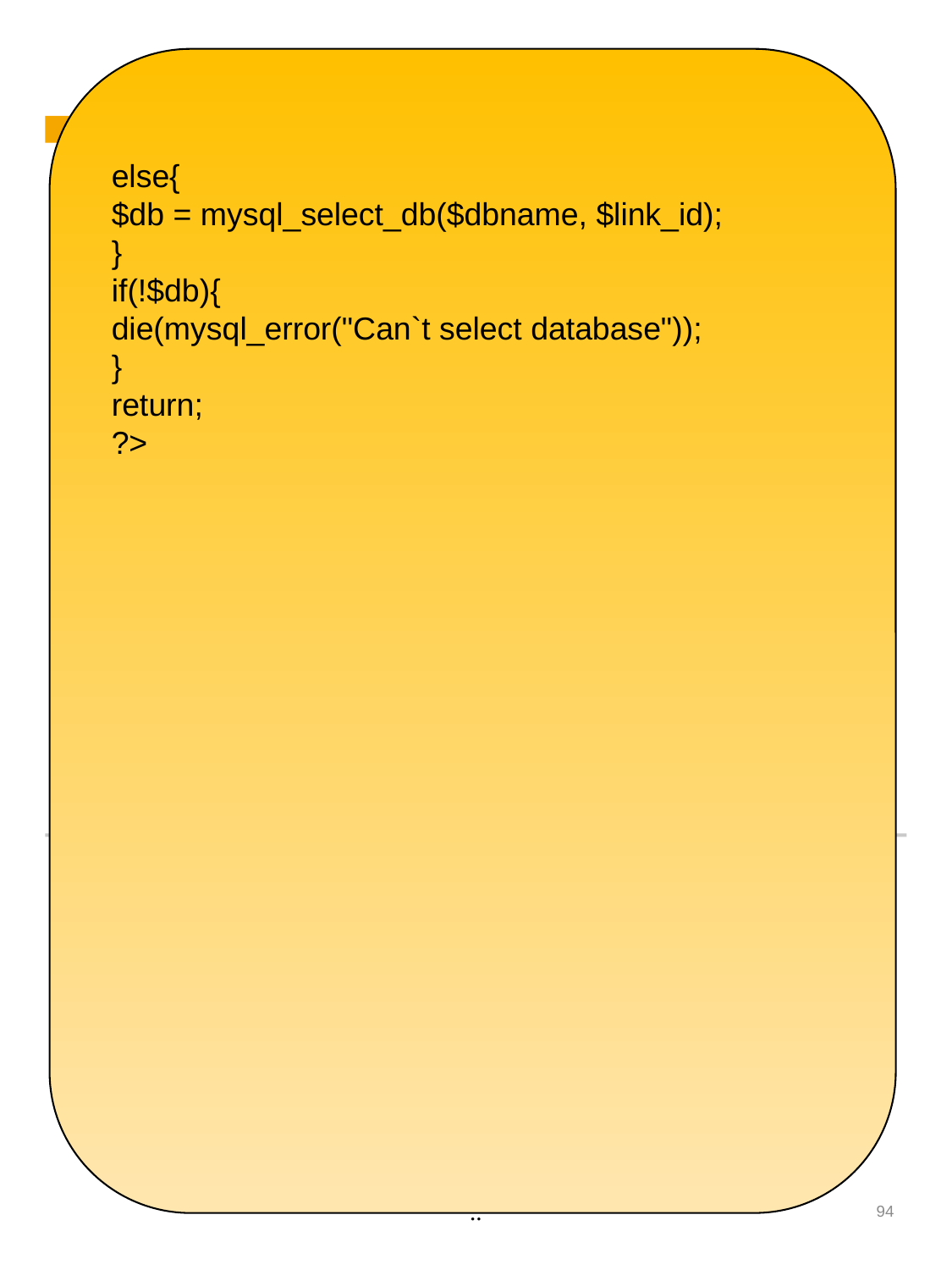

else{
$db = mysql_select_db($dbname, $link_id);
}
if(!$db){
die(mysql_error("Can`t select database"));
}
return;
?>

..
94